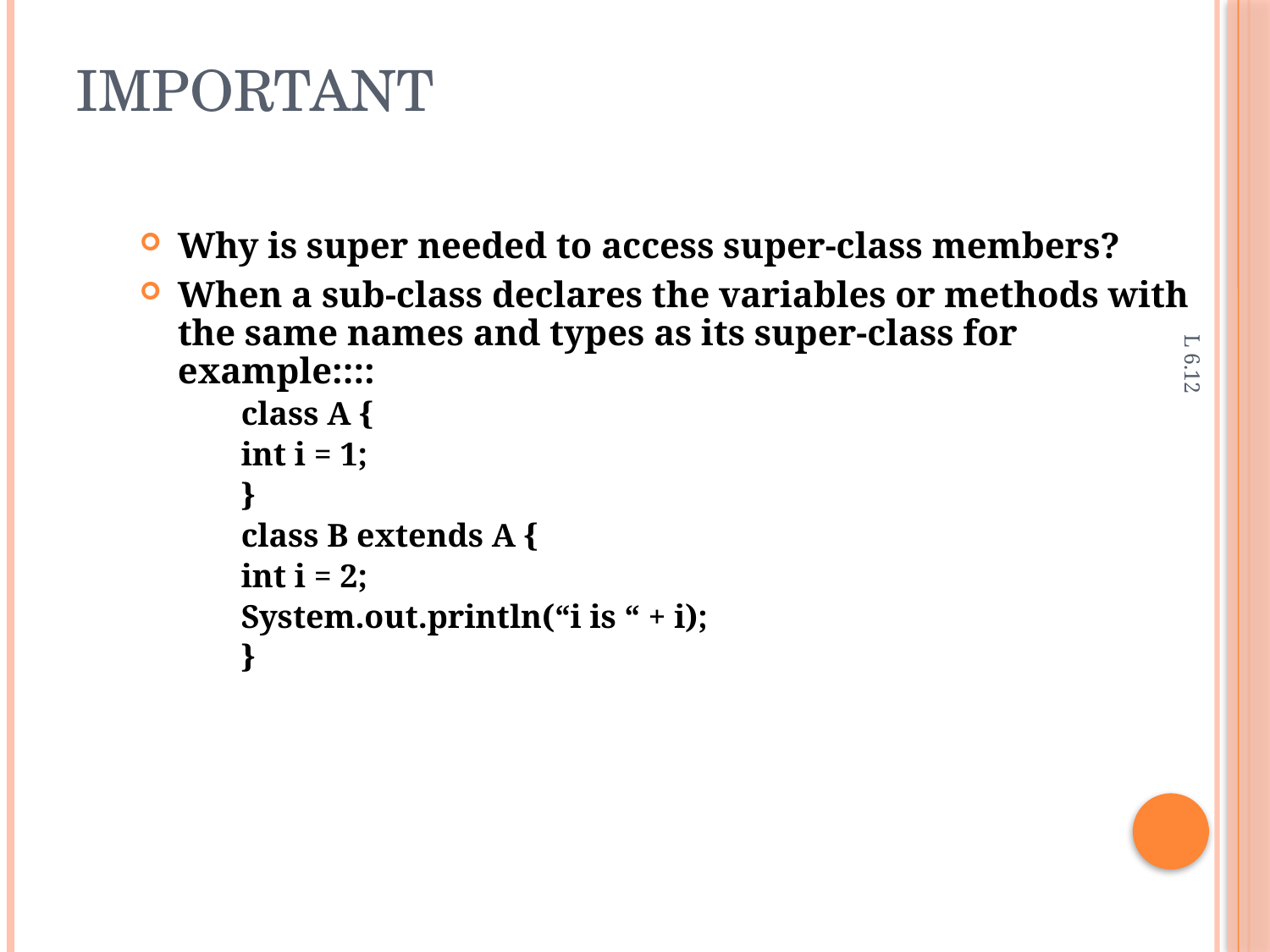

# Important
Why is super needed to access super-class members?
When a sub-class declares the variables or methods with the same names and types as its super-class for example::::
class A {
int i = 1;
}
class B extends A {
int i = 2;
System.out.println(“i is “ + i);
}
L 6.12